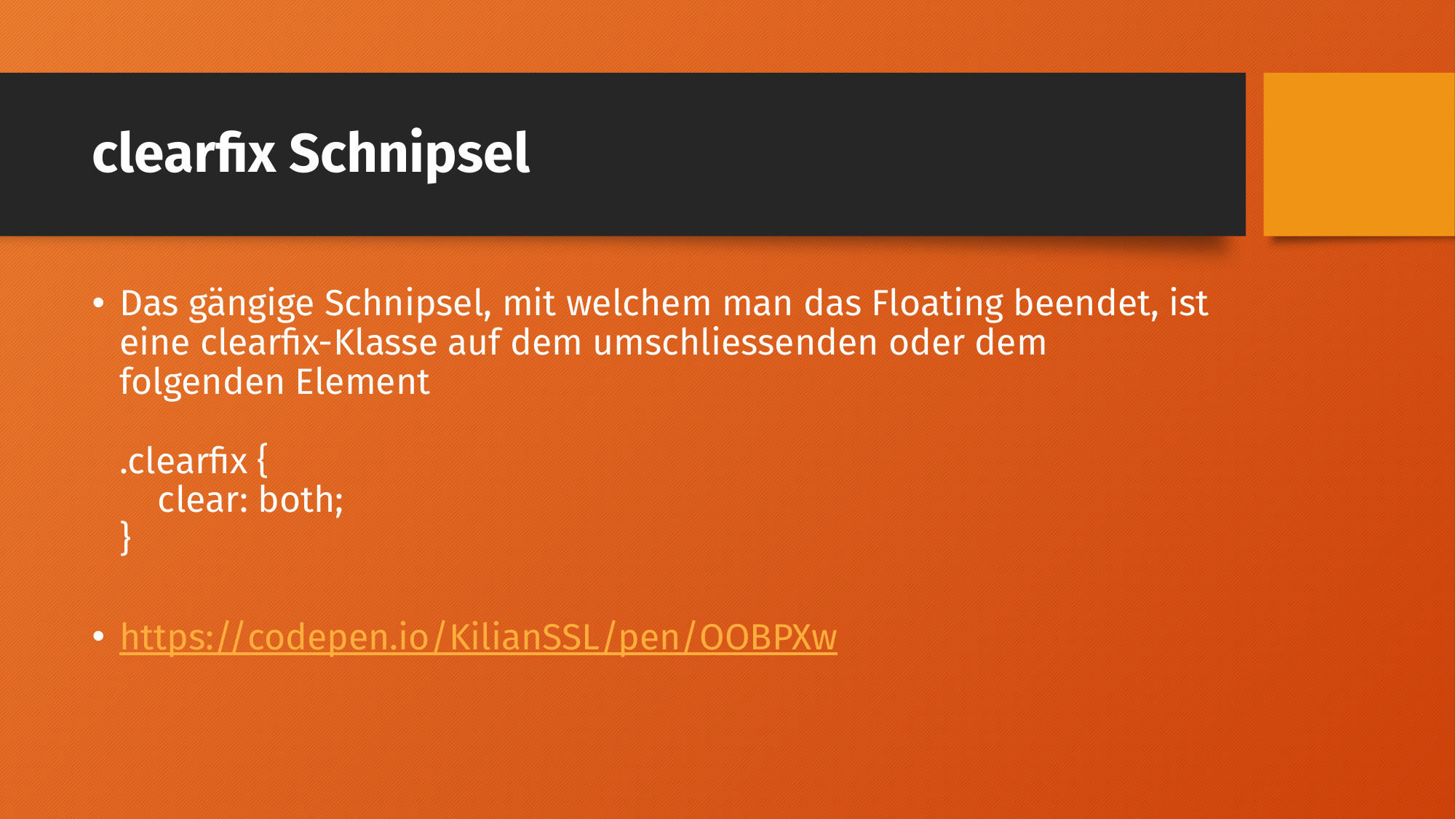

# clearfix Schnipsel
Das gängige Schnipsel, mit welchem man das Floating beendet, ist eine clearfix-Klasse auf dem umschliessenden oder dem folgenden Element
.clearfix {
    clear: both;
}
https://codepen.io/KilianSSL/pen/OOBPXw